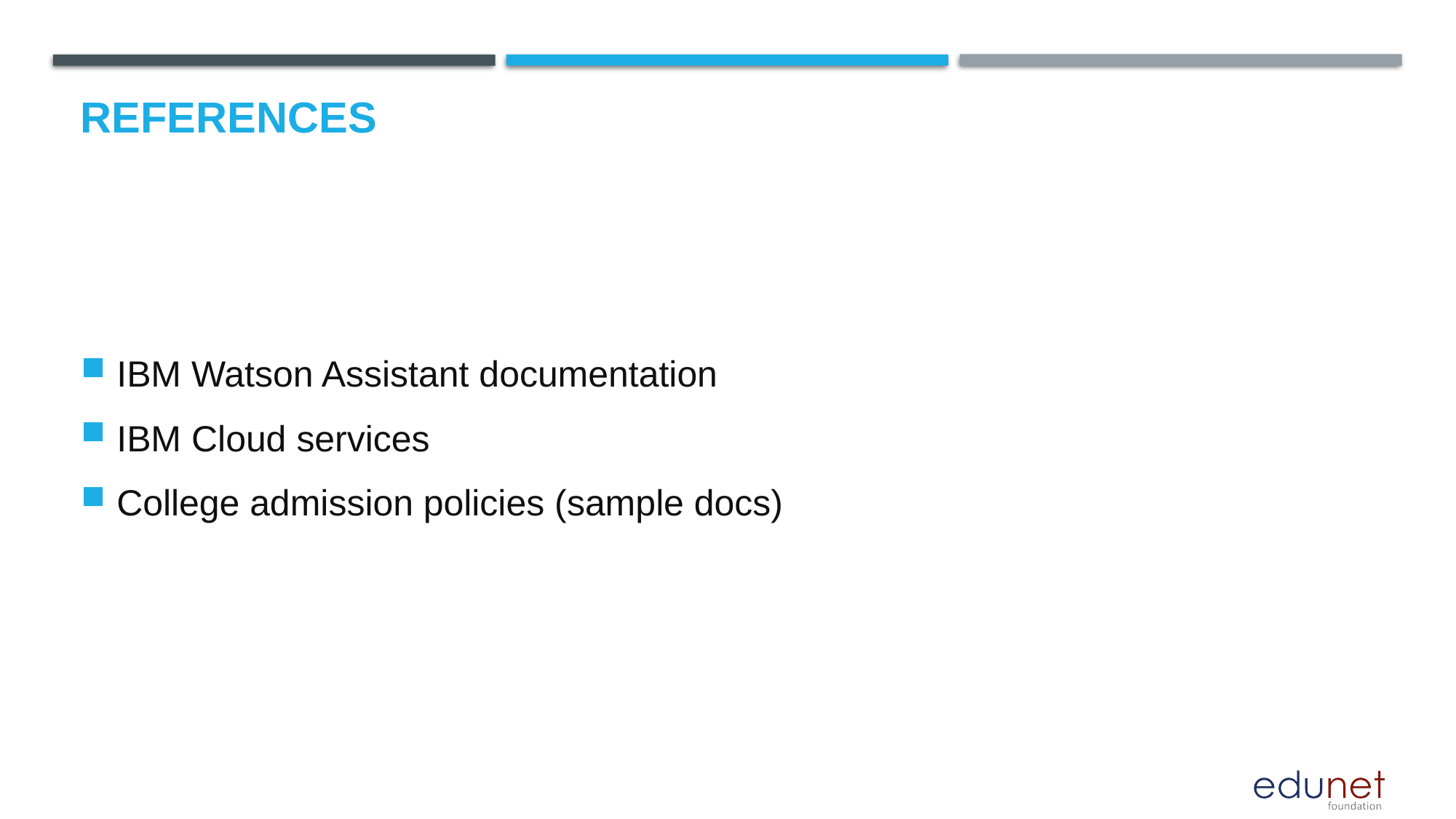

# References
IBM Watson Assistant documentation
IBM Cloud services
College admission policies (sample docs)